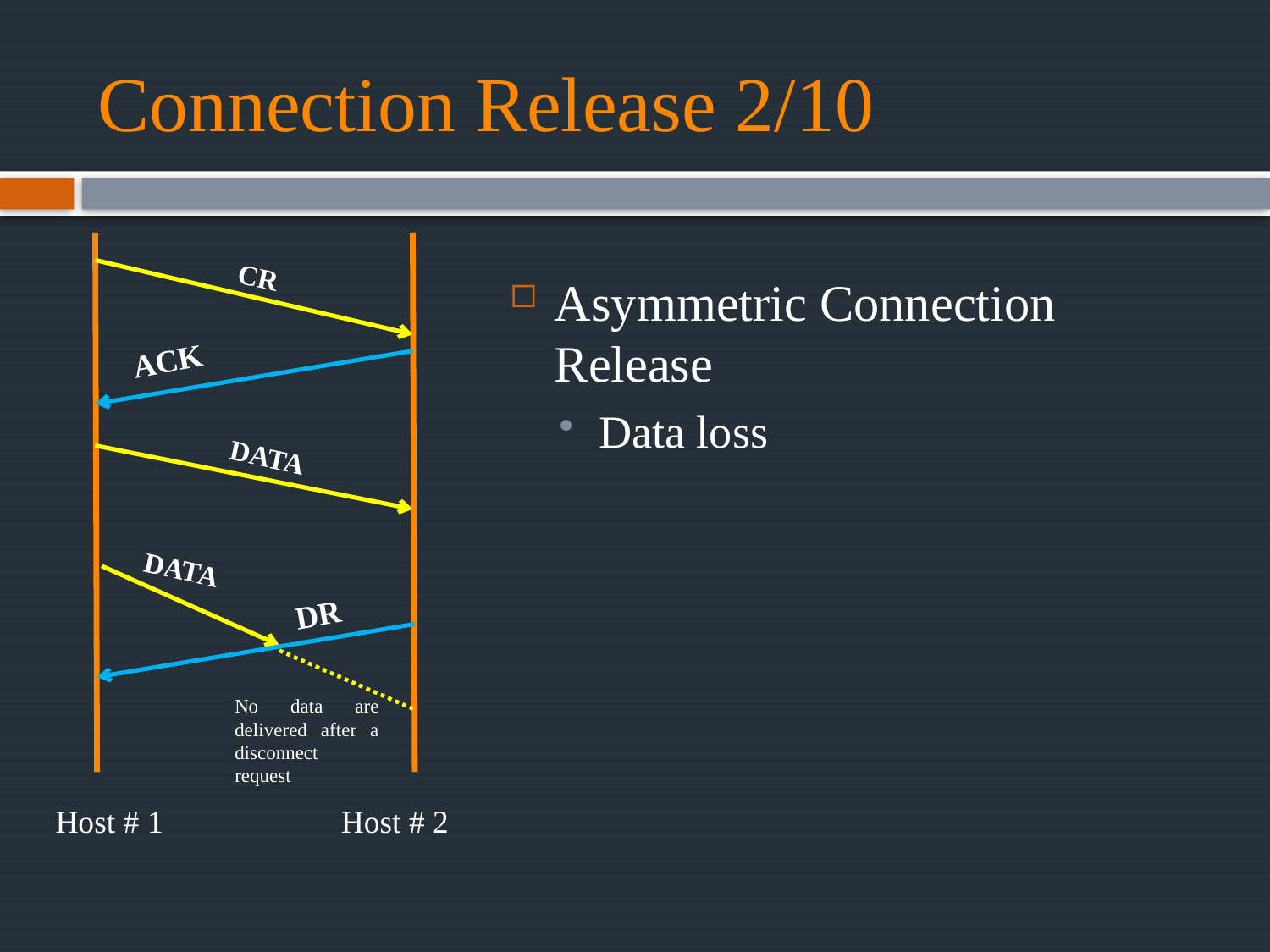

# Connection Release 2/10
CR
Asymmetric Connection Release
Data loss
ACK
DATA
DATA
DR
No data are delivered after a disconnect request
Host # 1
Host # 2